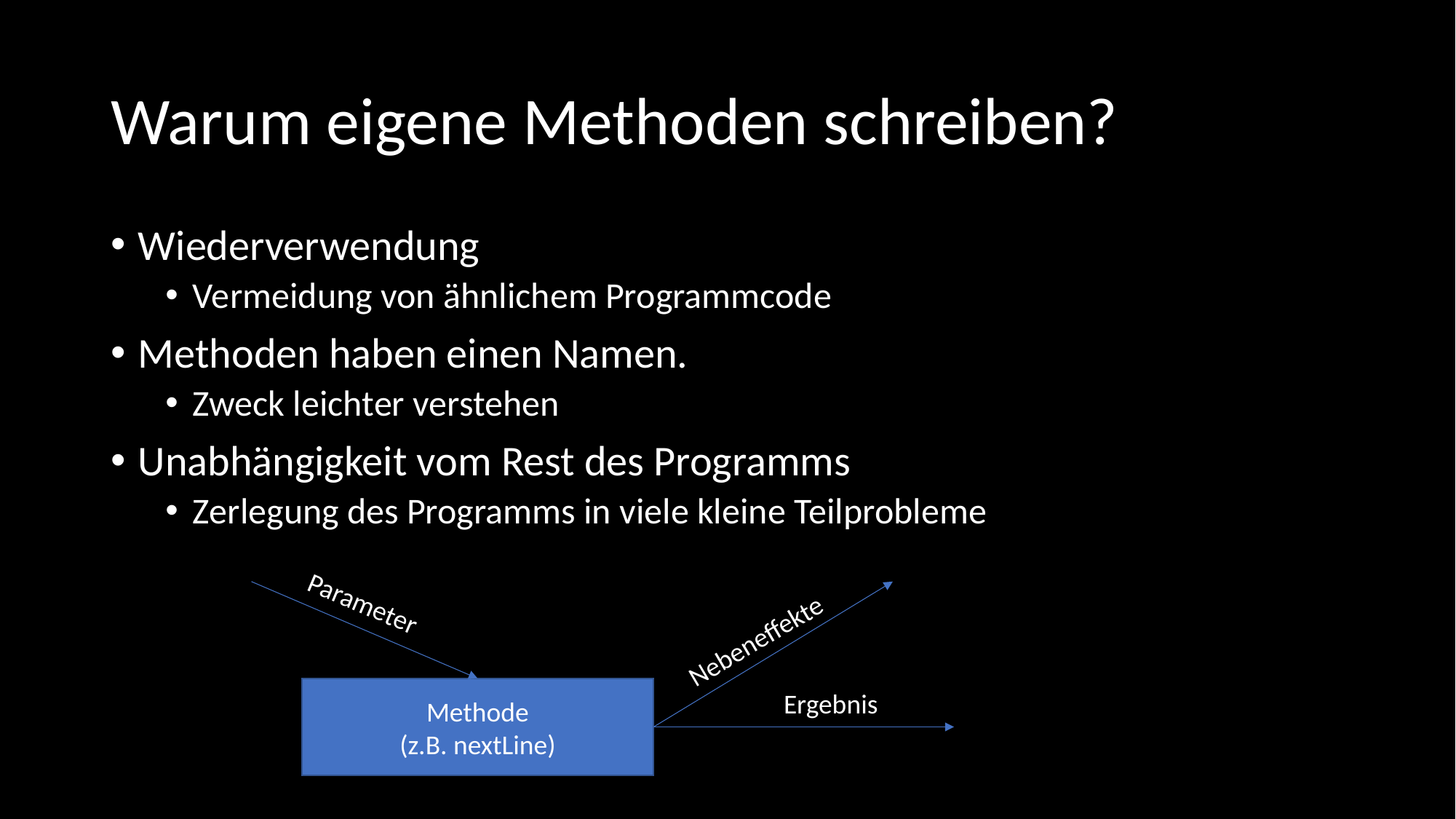

# Warum eigene Methoden schreiben?
Wiederverwendung
Vermeidung von ähnlichem Programmcode
Methoden haben einen Namen.
Zweck leichter verstehen
Unabhängigkeit vom Rest des Programms
Zerlegung des Programms in viele kleine Teilprobleme
Parameter
Nebeneffekte
Methode
(z.B. nextLine)
Ergebnis